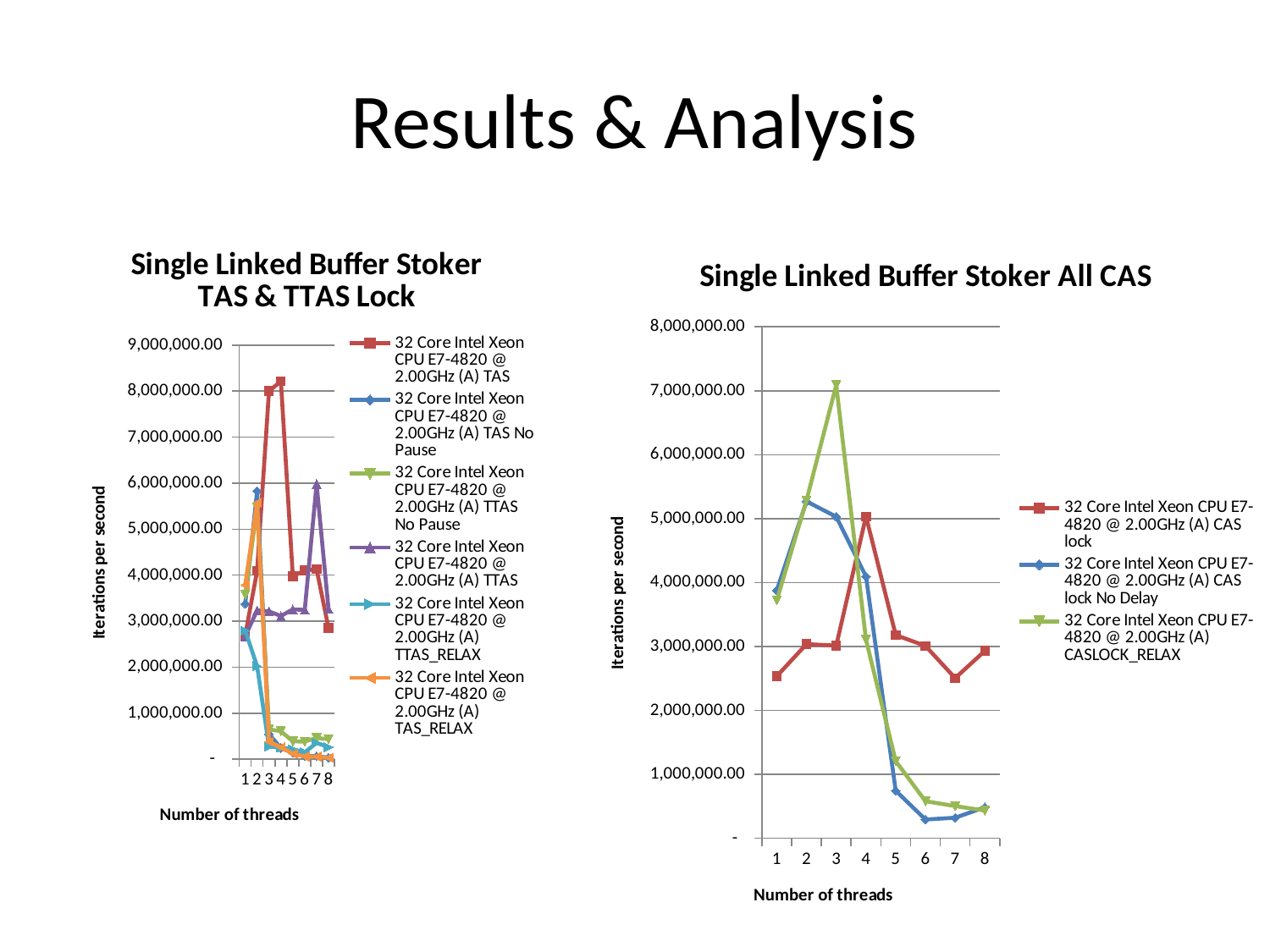

# Results & Analysis

### Chart: Single Linked Buffer Stoker TAS & TTAS Lock

| Category | 32 Core Intel Xeon CPU E7-4820 @ 2.00GHz (A) TAS | 32 Core Intel Xeon CPU E7-4820 @ 2.00GHz (A) TAS No Pause | 32 Core Intel Xeon CPU E7-4820 @ 2.00GHz (A) TTAS No Pause | 32 Core Intel Xeon CPU E7-4820 @ 2.00GHz (A) TTAS | 32 Core Intel Xeon CPU E7-4820 @ 2.00GHz (A) TTAS_RELAX | 32 Core Intel Xeon CPU E7-4820 @ 2.00GHz (A) TAS_RELAX |
|---|---|---|---|---|---|---|

### Chart: Single Linked Buffer Stoker All CAS

| Category | 32 Core Intel Xeon CPU E7-4820 @ 2.00GHz (A) CAS lock | 32 Core Intel Xeon CPU E7-4820 @ 2.00GHz (A) CAS lock No Delay | 32 Core Intel Xeon CPU E7-4820 @ 2.00GHz (A) CASLOCK_RELAX |
|---|---|---|---|